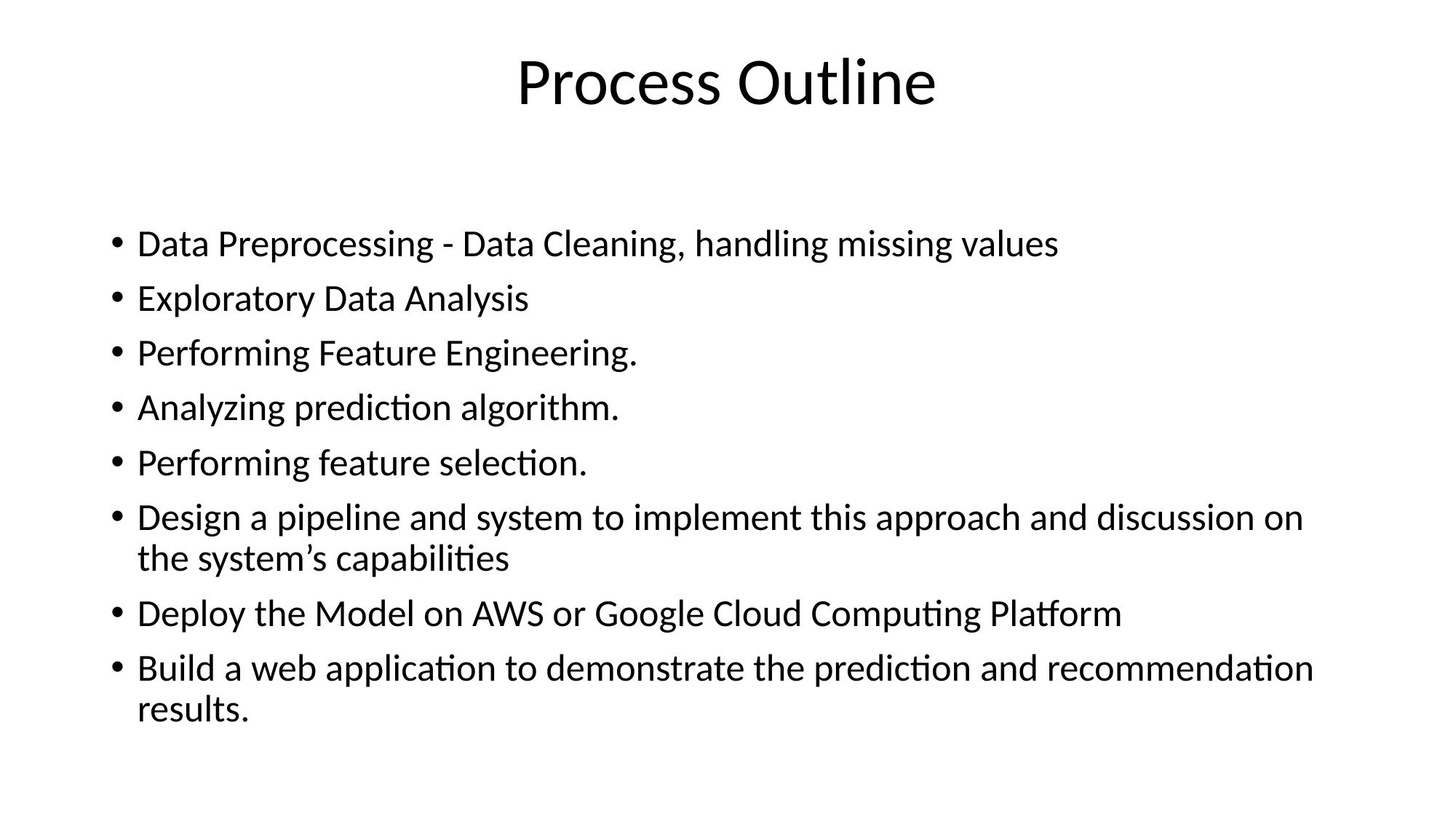

# Process Outline
Data Preprocessing - Data Cleaning, handling missing values
Exploratory Data Analysis
Performing Feature Engineering.
Analyzing prediction algorithm.
Performing feature selection.
Design a pipeline and system to implement this approach and discussion on the system’s capabilities
Deploy the Model on AWS or Google Cloud Computing Platform
Build a web application to demonstrate the prediction and recommendation results.